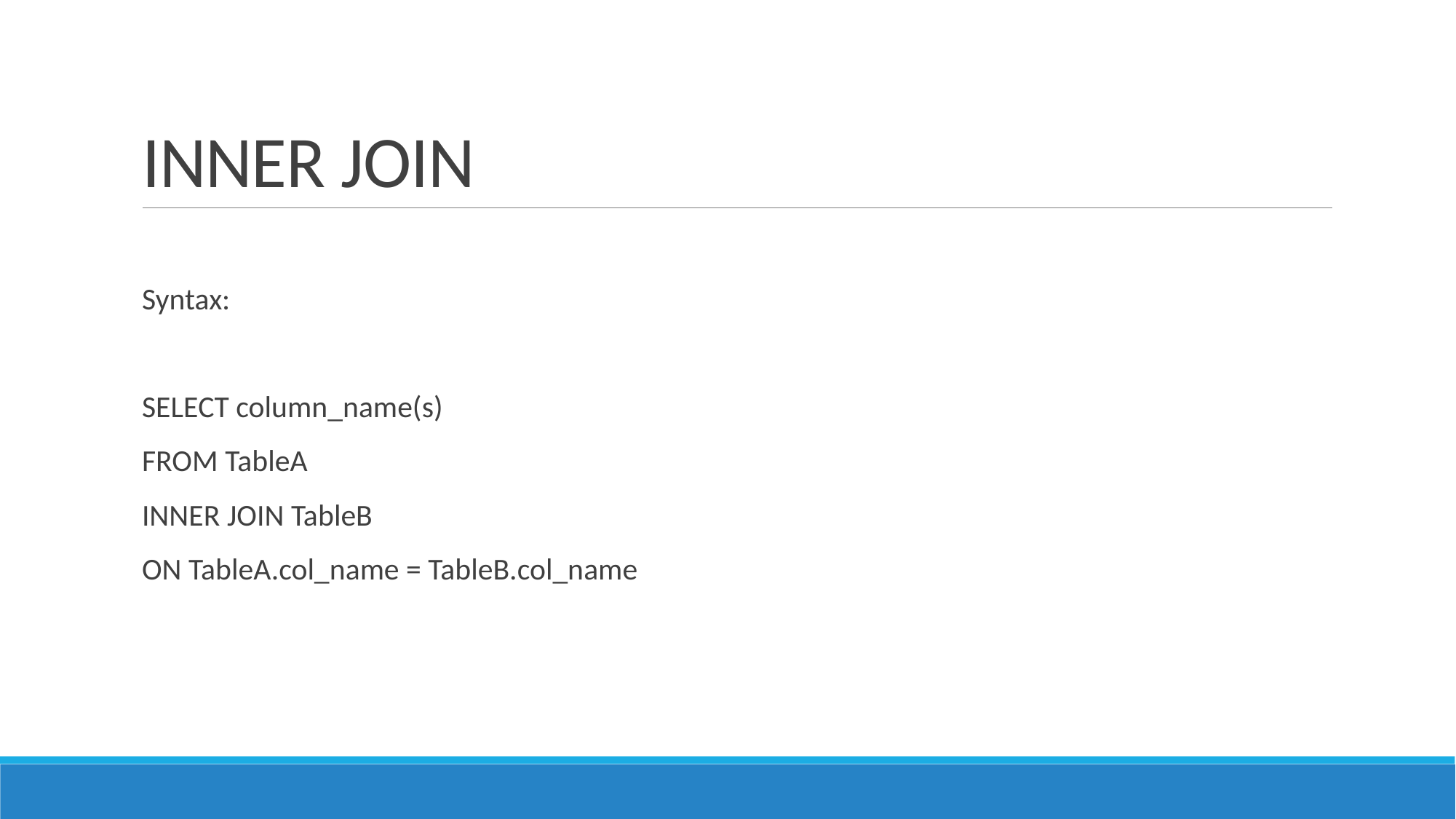

# INNER JOIN

Syntax:

SELECT column_name(s)
FROM TableA
INNER JOIN TableB
ON TableA.col_name = TableB.col_name